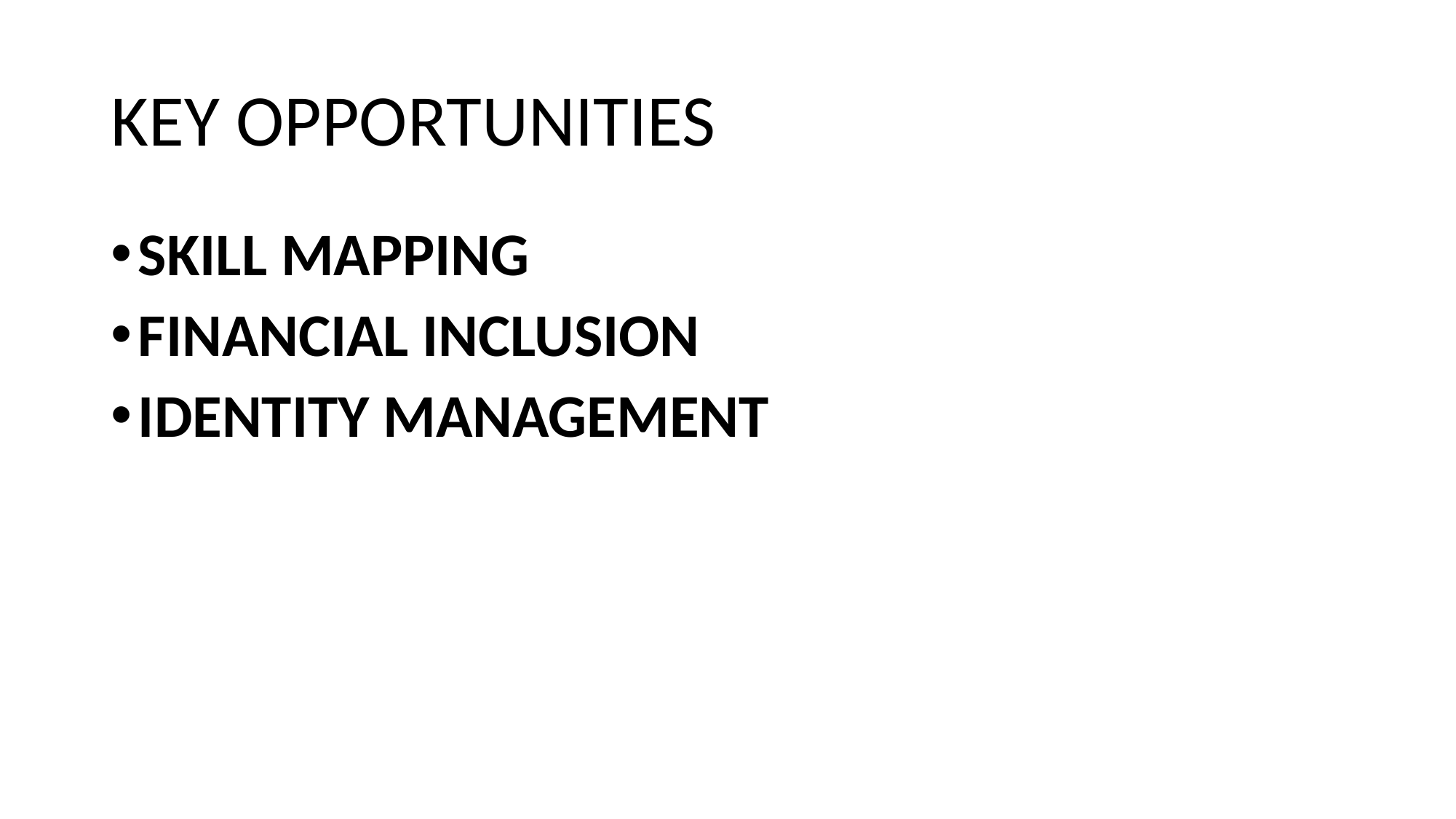

# KEY OPPORTUNITIES
SKILL MAPPING
FINANCIAL INCLUSION
IDENTITY MANAGEMENT